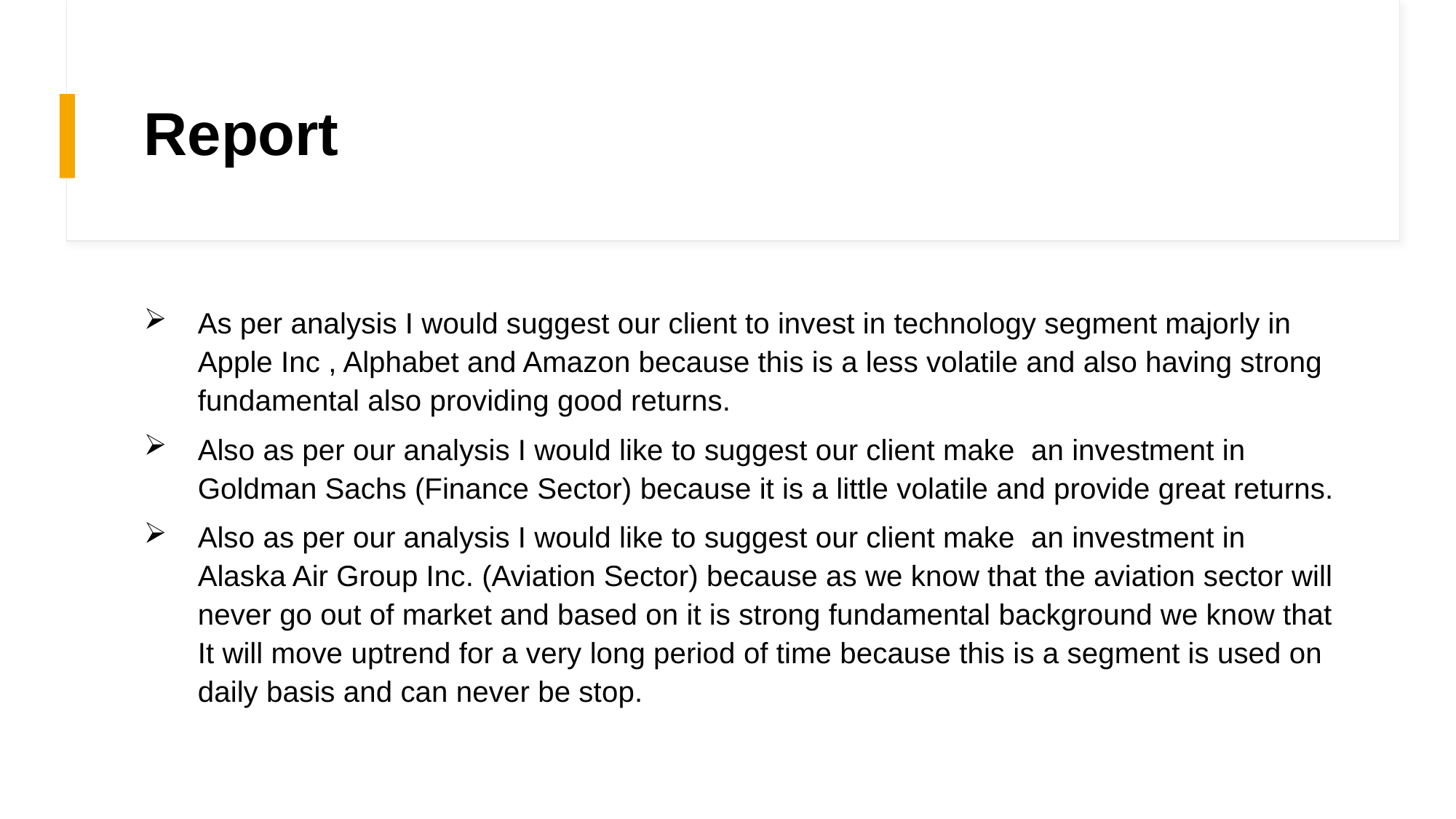

# Report
As per analysis I would suggest our client to invest in technology segment majorly in Apple Inc , Alphabet and Amazon because this is a less volatile and also having strong  fundamental also providing good returns.
Also as per our analysis I would like to suggest our client make  an investment in Goldman Sachs (Finance Sector) because it is a little volatile and provide great returns.
Also as per our analysis I would like to suggest our client make  an investment in Alaska Air Group Inc. (Aviation Sector) because as we know that the aviation sector will never go out of market and based on it is strong fundamental background we know that It will move uptrend for a very long period of time because this is a segment is used on daily basis and can never be stop.